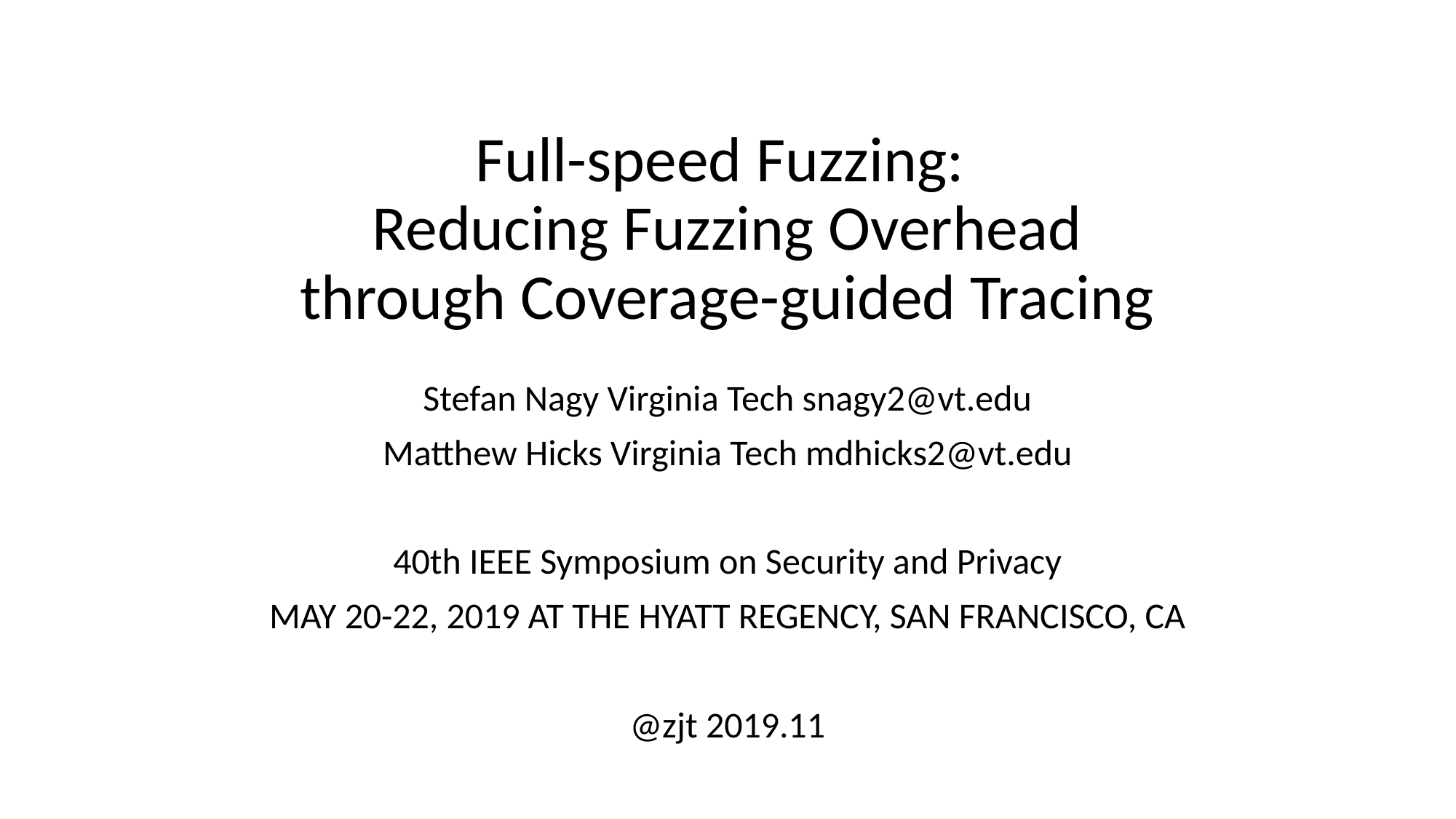

# Full-speed Fuzzing: Reducing Fuzzing Overhead through Coverage-guided Tracing
Stefan Nagy Virginia Tech snagy2@vt.edu
Matthew Hicks Virginia Tech mdhicks2@vt.edu

40th IEEE Symposium on Security and Privacy
MAY 20-22, 2019 AT THE HYATT REGENCY, SAN FRANCISCO, CA

@zjt 2019.11